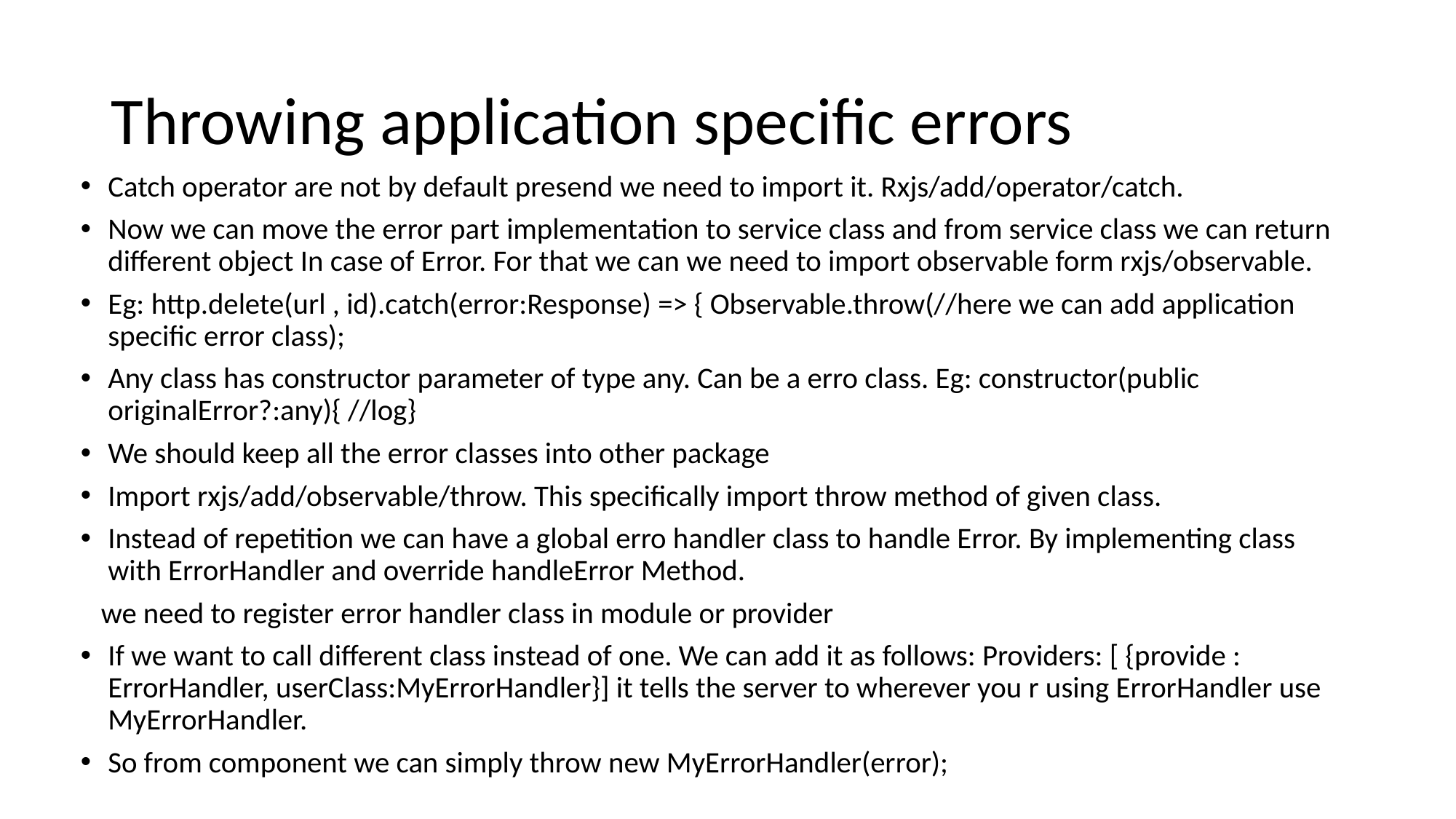

# Throwing application specific errors
Catch operator are not by default presend we need to import it. Rxjs/add/operator/catch.
Now we can move the error part implementation to service class and from service class we can return different object In case of Error. For that we can we need to import observable form rxjs/observable.
Eg: http.delete(url , id).catch(error:Response) => { Observable.throw(//here we can add application specific error class);
Any class has constructor parameter of type any. Can be a erro class. Eg: constructor(public originalError?:any){ //log}
We should keep all the error classes into other package
Import rxjs/add/observable/throw. This specifically import throw method of given class.
Instead of repetition we can have a global erro handler class to handle Error. By implementing class with ErrorHandler and override handleError Method.
   we need to register error handler class in module or provider
If we want to call different class instead of one. We can add it as follows: Providers: [ {provide : ErrorHandler, userClass:MyErrorHandler}] it tells the server to wherever you r using ErrorHandler use MyErrorHandler.
So from component we can simply throw new MyErrorHandler(error);